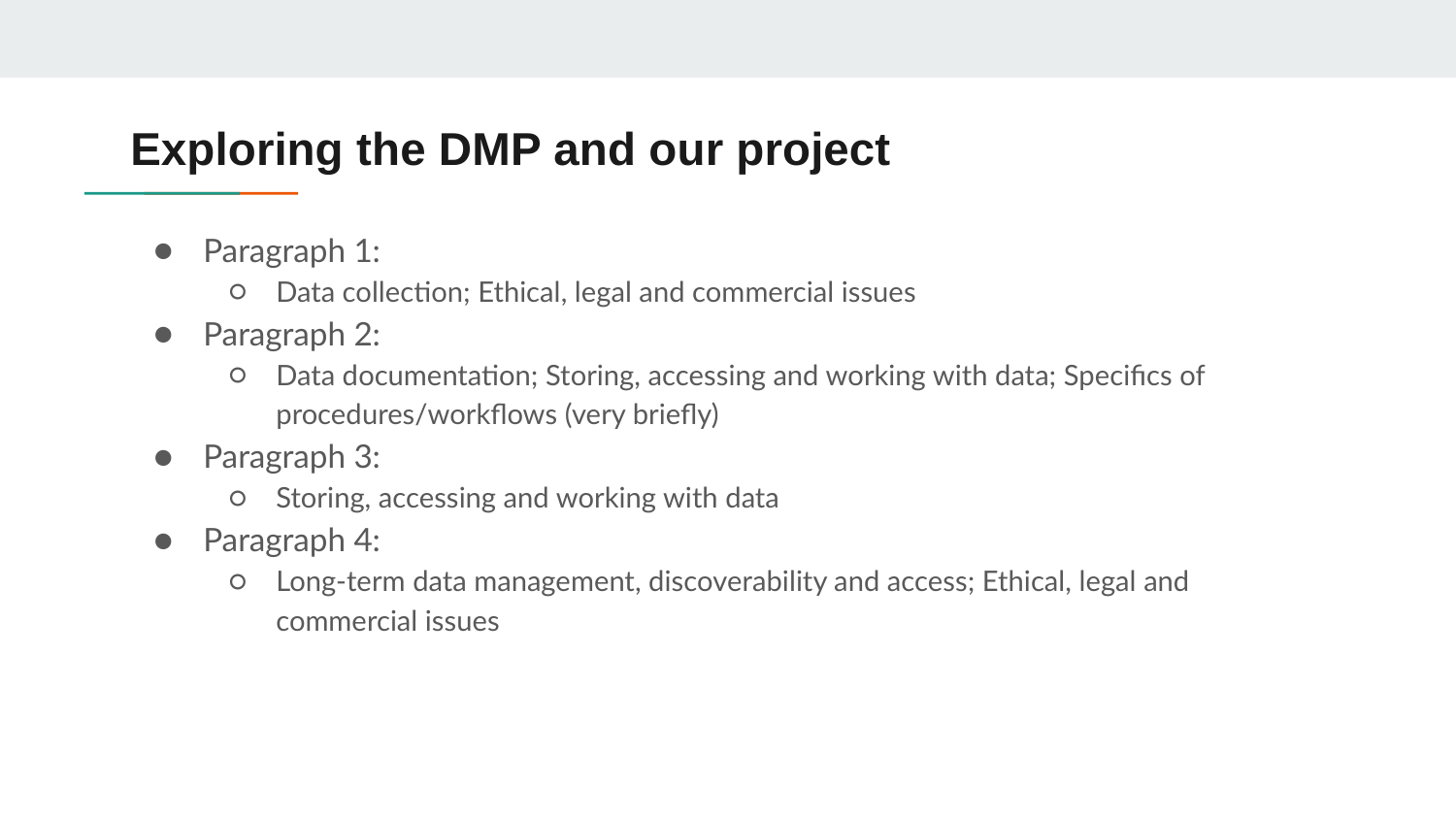

# Exploring the DMP and our project
Paragraph 1:
Data collection; Ethical, legal and commercial issues
Paragraph 2:
Data documentation; Storing, accessing and working with data; Specifics of procedures/workflows (very briefly)
Paragraph 3:
Storing, accessing and working with data
Paragraph 4:
Long-term data management, discoverability and access; Ethical, legal and commercial issues